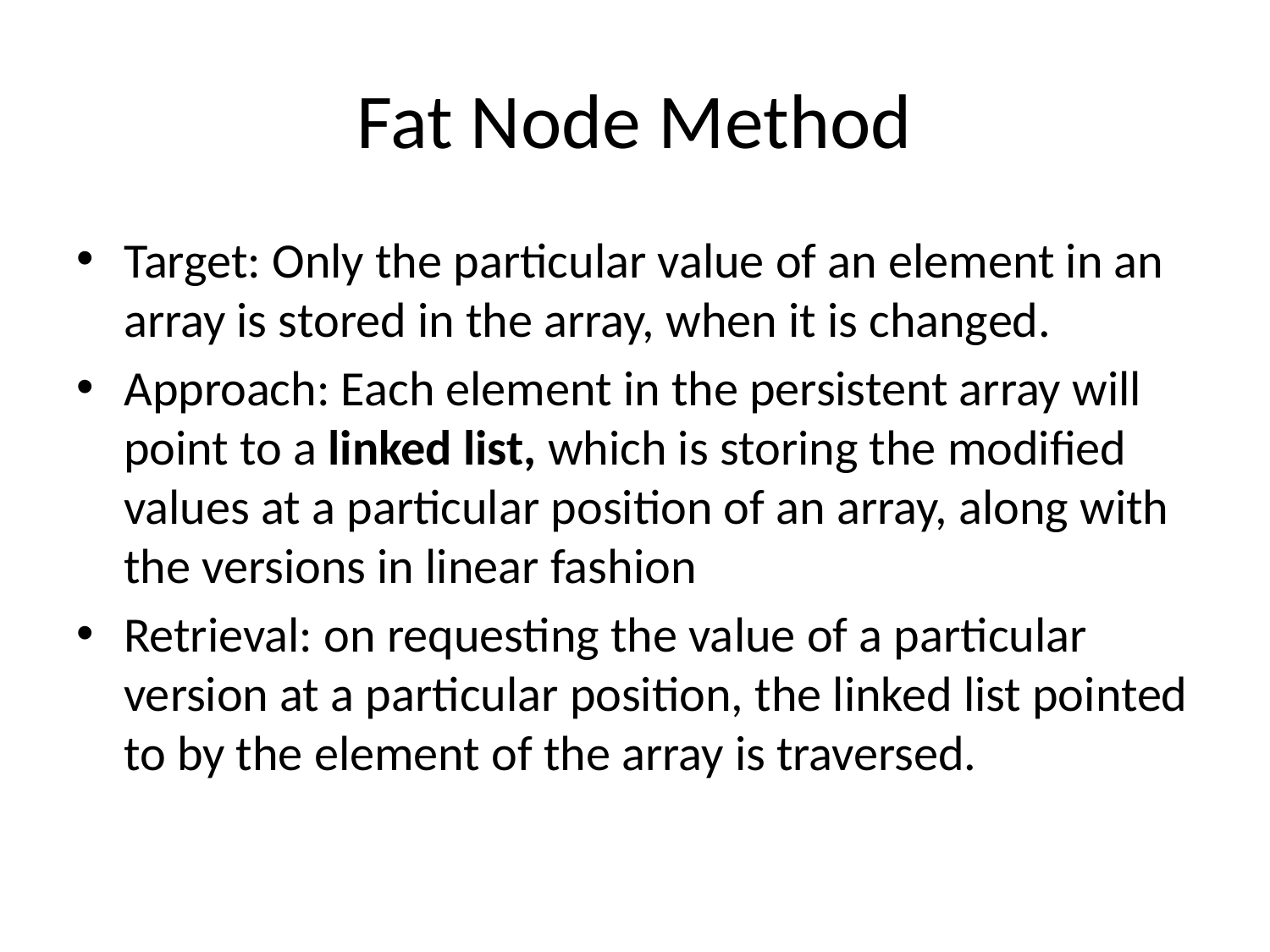

# Fat Node Method
Target: Only the particular value of an element in an array is stored in the array, when it is changed.
Approach: Each element in the persistent array will point to a linked list, which is storing the modified values at a particular position of an array, along with the versions in linear fashion
Retrieval: on requesting the value of a particular version at a particular position, the linked list pointed to by the element of the array is traversed.